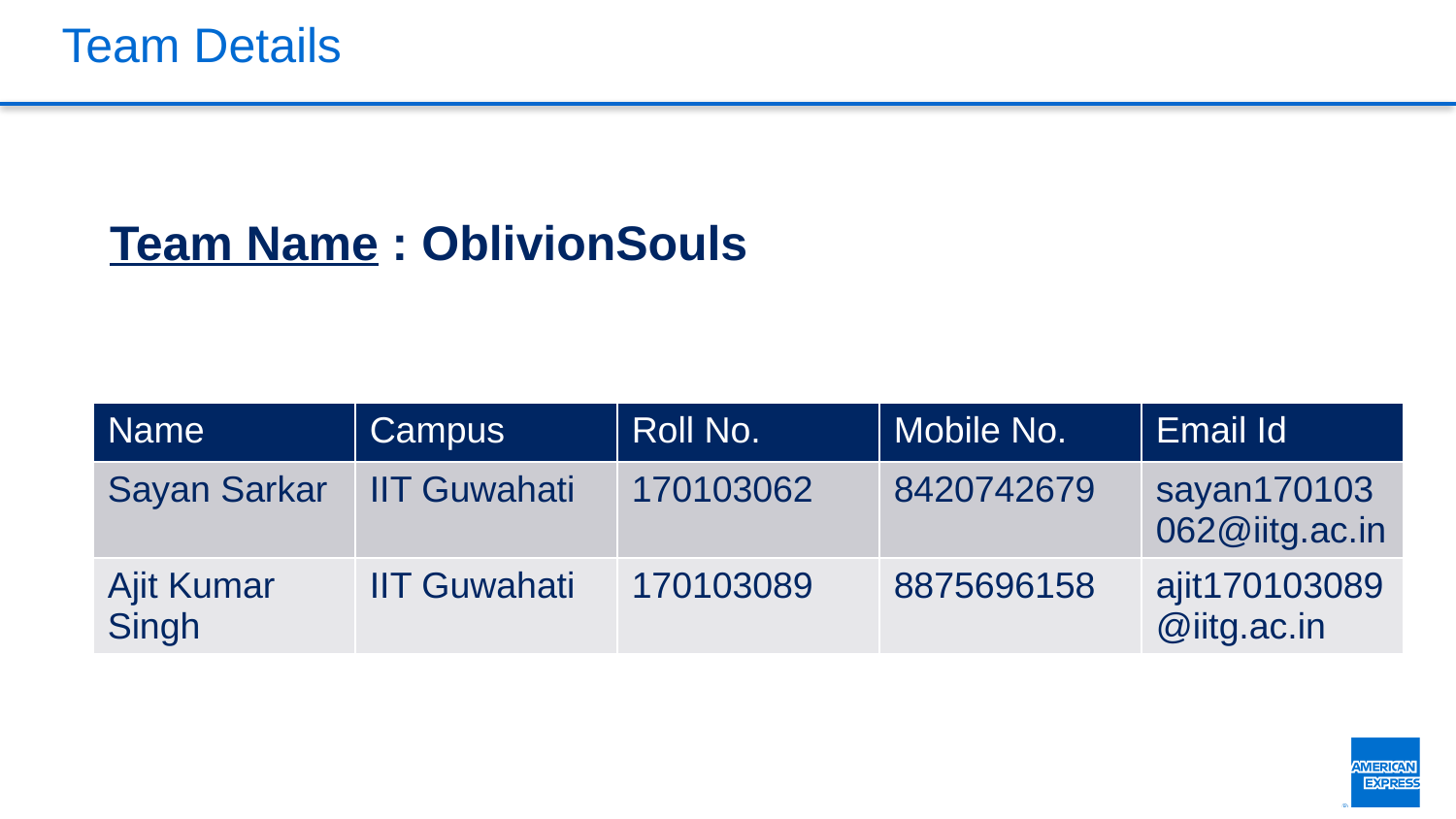

# Team Details
Team Name : OblivionSouls
| Name | Campus | Roll No. | Mobile No. | Email Id |
| --- | --- | --- | --- | --- |
| Sayan Sarkar | IIT Guwahati | 170103062 | 8420742679 | sayan170103062@iitg.ac.in |
| Ajit Kumar Singh | IIT Guwahati | 170103089 | 8875696158 | ajit170103089@iitg.ac.in |